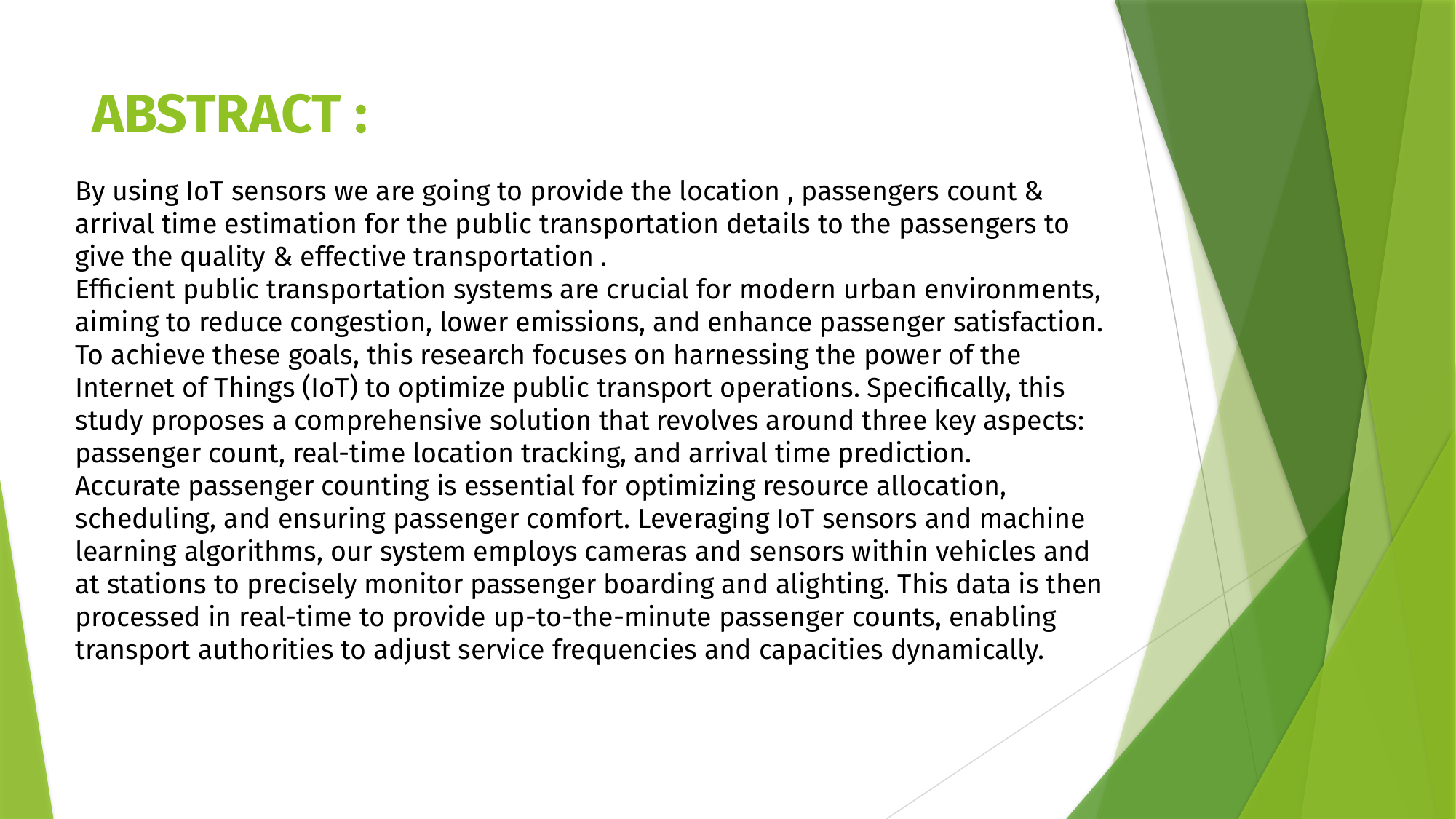

# ABSTRACT :
By using IoT sensors we are going to provide the location , passengers count & arrival time estimation for the public transportation details to the passengers to give the quality & effective transportation .
Efficient public transportation systems are crucial for modern urban environments, aiming to reduce congestion, lower emissions, and enhance passenger satisfaction. To achieve these goals, this research focuses on harnessing the power of the Internet of Things (IoT) to optimize public transport operations. Specifically, this study proposes a comprehensive solution that revolves around three key aspects: passenger count, real-time location tracking, and arrival time prediction.
Accurate passenger counting is essential for optimizing resource allocation, scheduling, and ensuring passenger comfort. Leveraging IoT sensors and machine learning algorithms, our system employs cameras and sensors within vehicles and at stations to precisely monitor passenger boarding and alighting. This data is then processed in real-time to provide up-to-the-minute passenger counts, enabling transport authorities to adjust service frequencies and capacities dynamically.